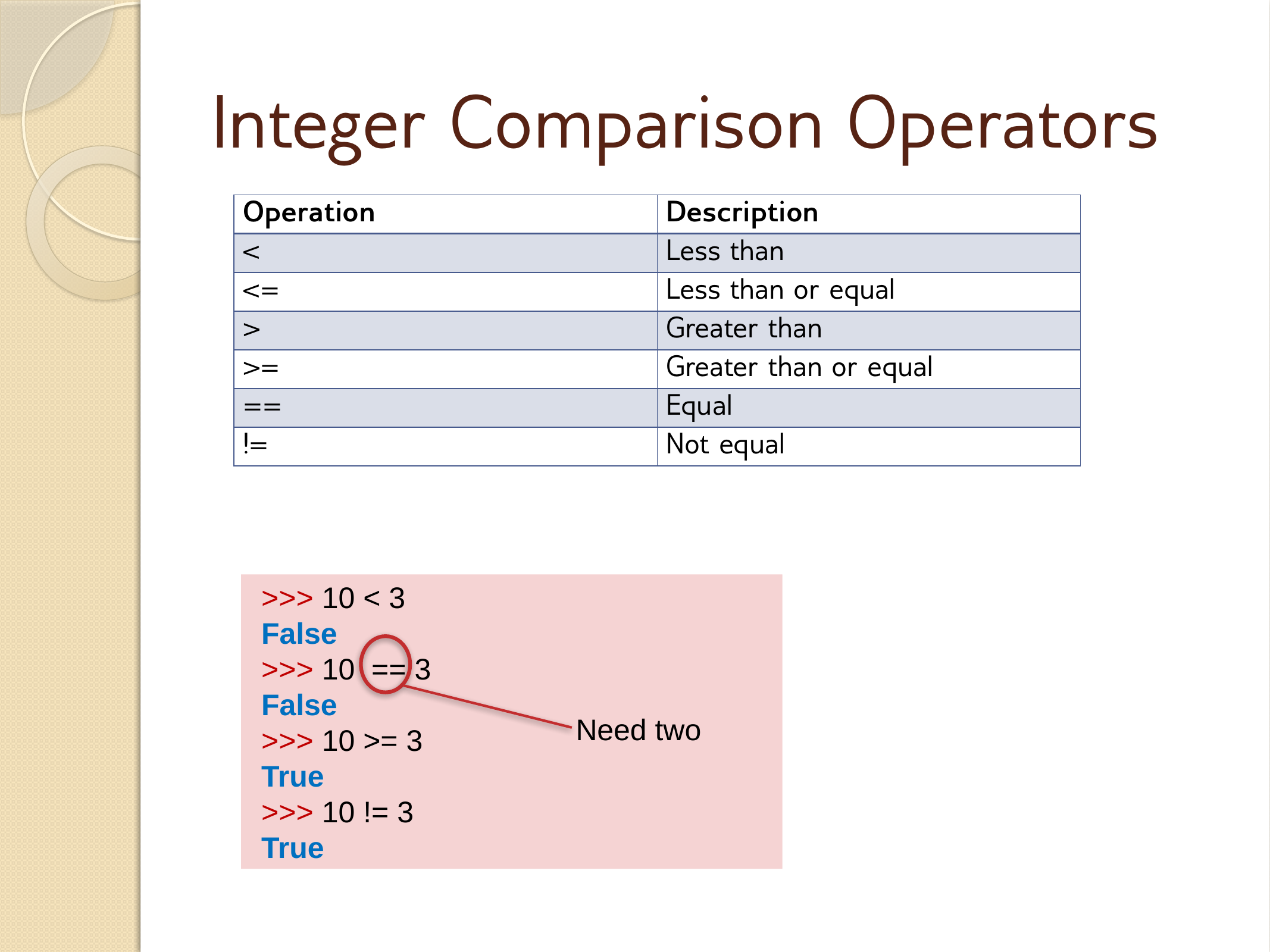

# Integer Comparison Operators
| Operation | Description |
| --- | --- |
| < | Less than |
| <= | Less than or equal |
| > | Greater than |
| >= | Greater than or equal |
| == | Equal |
| != | Not equal |
>>> 10 < 3
False
>>> 10  == 3
False
>>> 10 >= 3
True
>>> 10 != 3
True

Need two